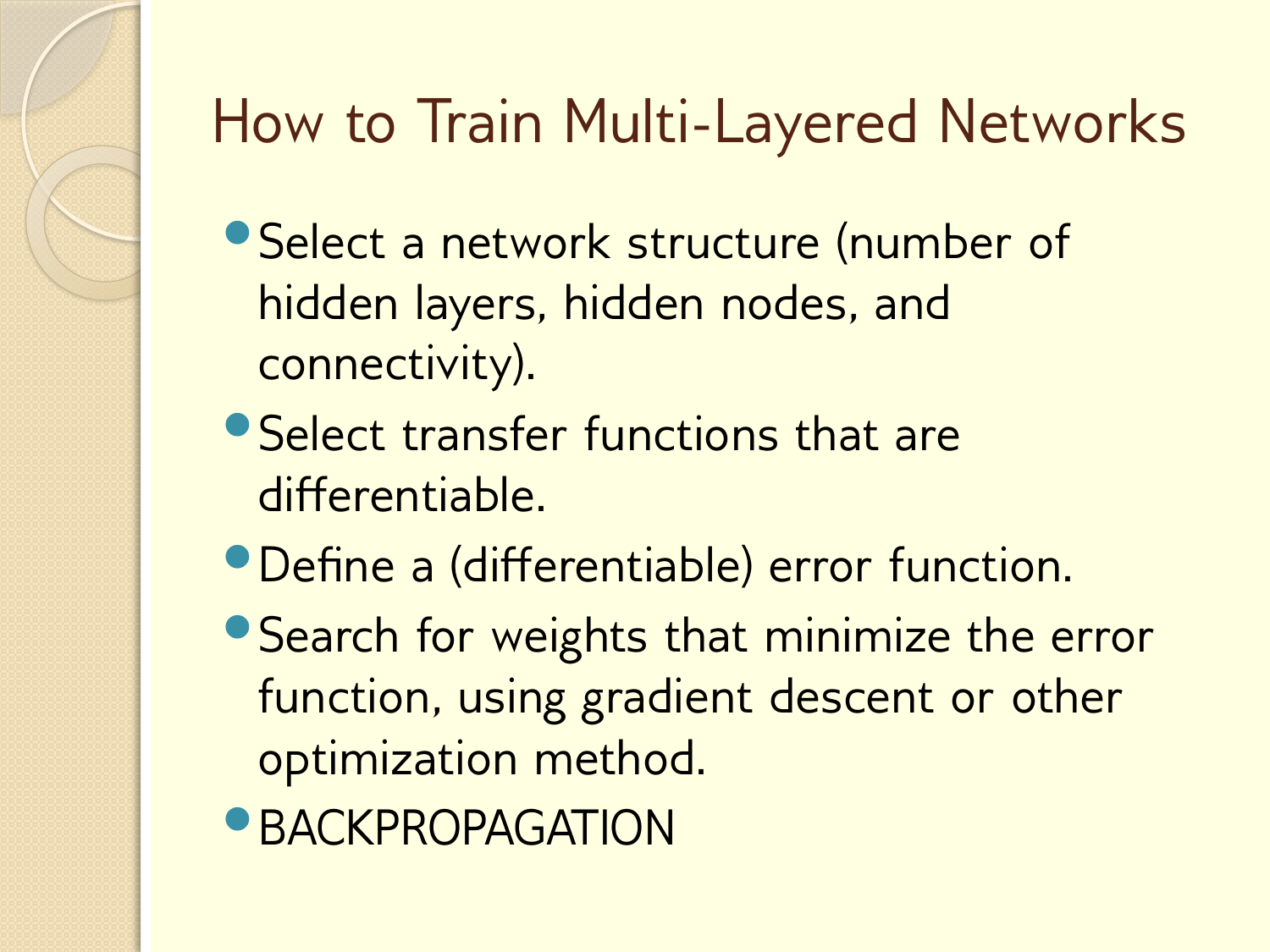

# How to Train Multi-Layered Networks
Select a network structure (number of hidden layers, hidden nodes, and connectivity).
Select transfer functions that are differentiable.
Define a (differentiable) error function.
Search for weights that minimize the error function, using gradient descent or other optimization method.
BACKPROPAGATION